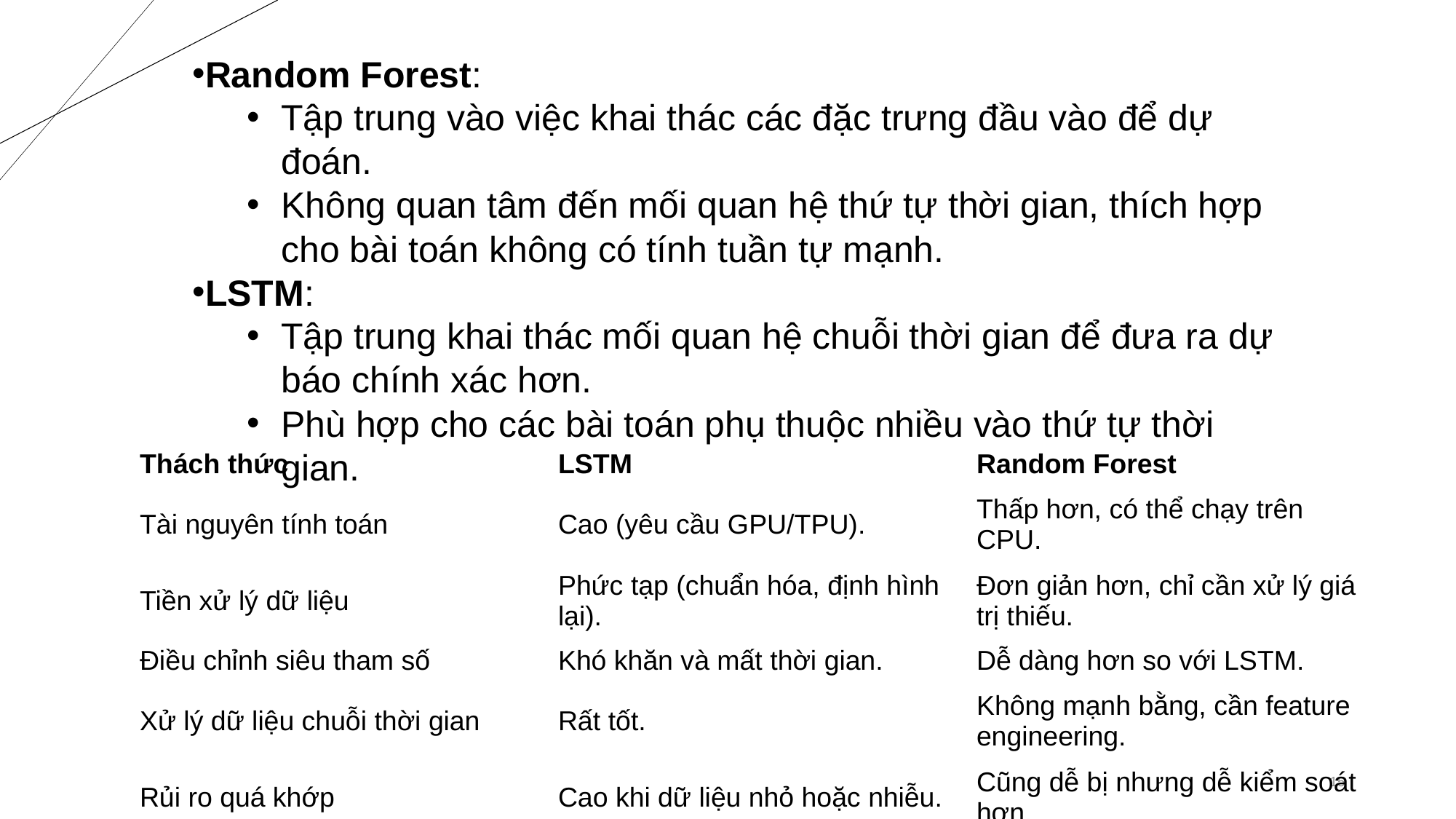

Random Forest:
Tập trung vào việc khai thác các đặc trưng đầu vào để dự đoán.
Không quan tâm đến mối quan hệ thứ tự thời gian, thích hợp cho bài toán không có tính tuần tự mạnh.
LSTM:
Tập trung khai thác mối quan hệ chuỗi thời gian để đưa ra dự báo chính xác hơn.
Phù hợp cho các bài toán phụ thuộc nhiều vào thứ tự thời gian.
| Thách thức | LSTM | Random Forest |
| --- | --- | --- |
| Tài nguyên tính toán | Cao (yêu cầu GPU/TPU). | Thấp hơn, có thể chạy trên CPU. |
| Tiền xử lý dữ liệu | Phức tạp (chuẩn hóa, định hình lại). | Đơn giản hơn, chỉ cần xử lý giá trị thiếu. |
| Điều chỉnh siêu tham số | Khó khăn và mất thời gian. | Dễ dàng hơn so với LSTM. |
| Xử lý dữ liệu chuỗi thời gian | Rất tốt. | Không mạnh bằng, cần feature engineering. |
| Rủi ro quá khớp | Cao khi dữ liệu nhỏ hoặc nhiễu. | Cũng dễ bị nhưng dễ kiểm soát hơn. |

15